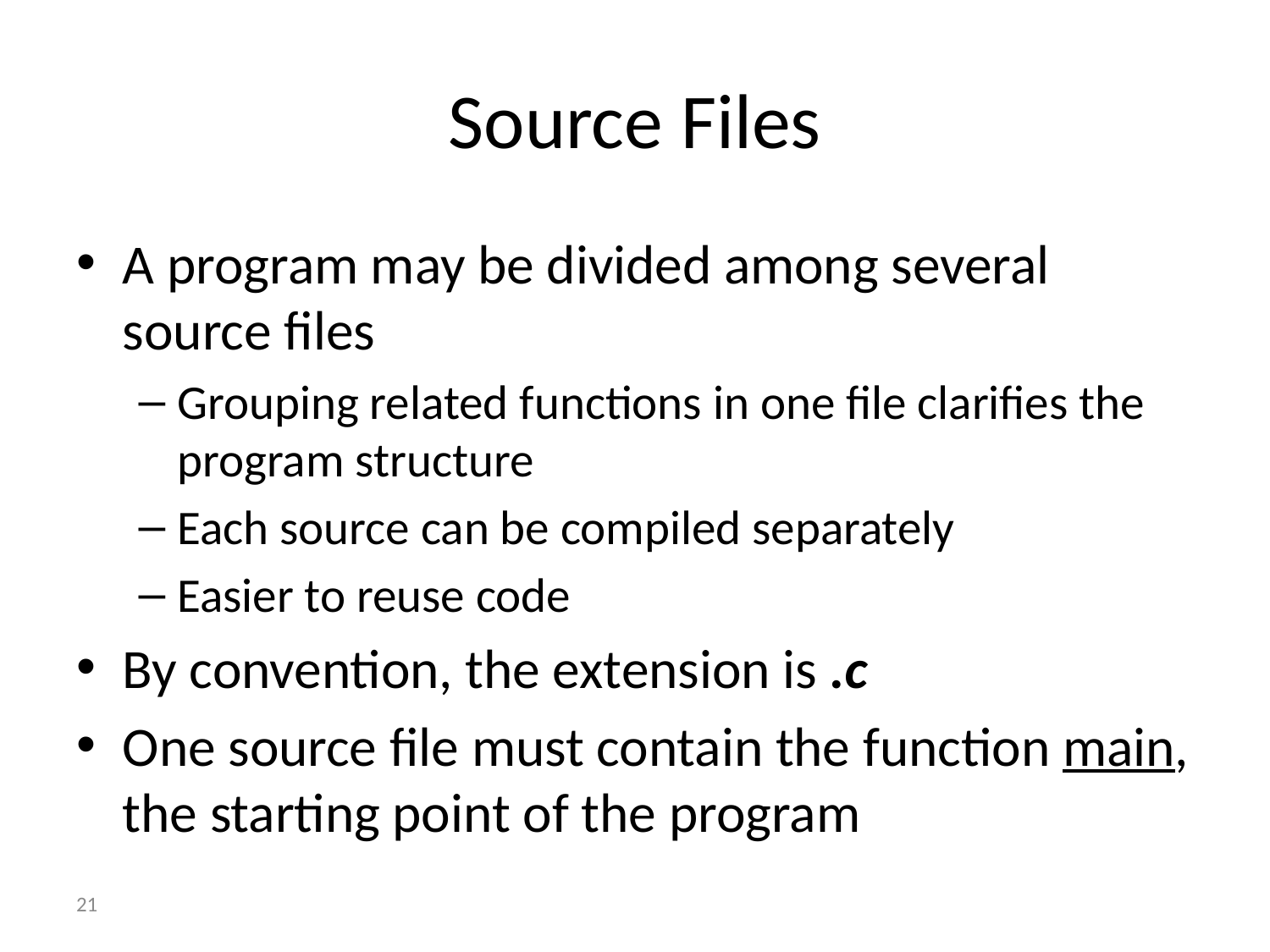

# Source Files
A program may be divided among several source files
Grouping related functions in one file clarifies the program structure
Each source can be compiled separately
Easier to reuse code
By convention, the extension is .c
One source file must contain the function main, the starting point of the program

21